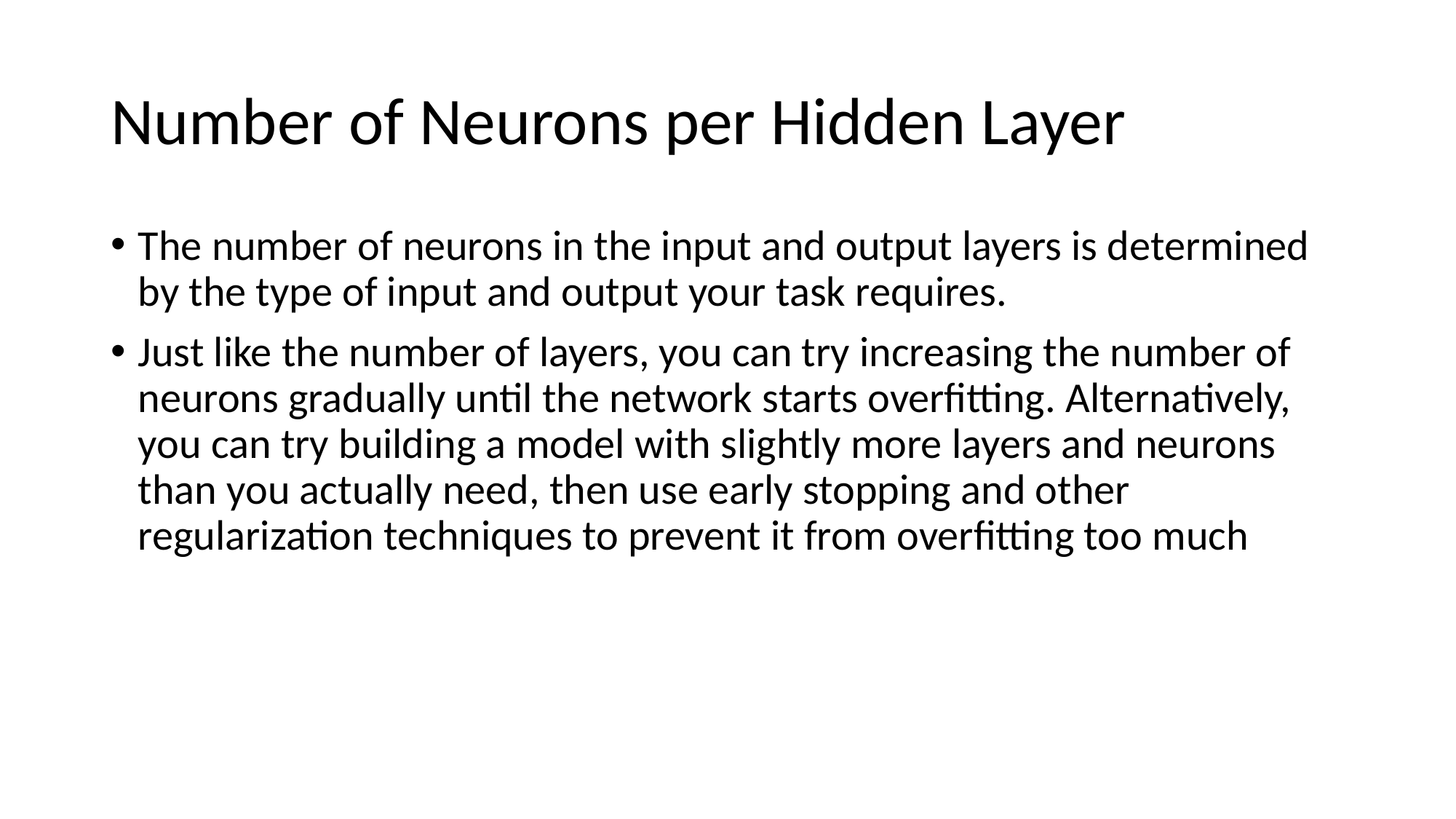

# Number of Neurons per Hidden Layer
The number of neurons in the input and output layers is determined by the type of input and output your task requires.
Just like the number of layers, you can try increasing the number of neurons gradually until the network starts overfitting. Alternatively, you can try building a model with slightly more layers and neurons than you actually need, then use early stopping and other regularization techniques to prevent it from overfitting too much